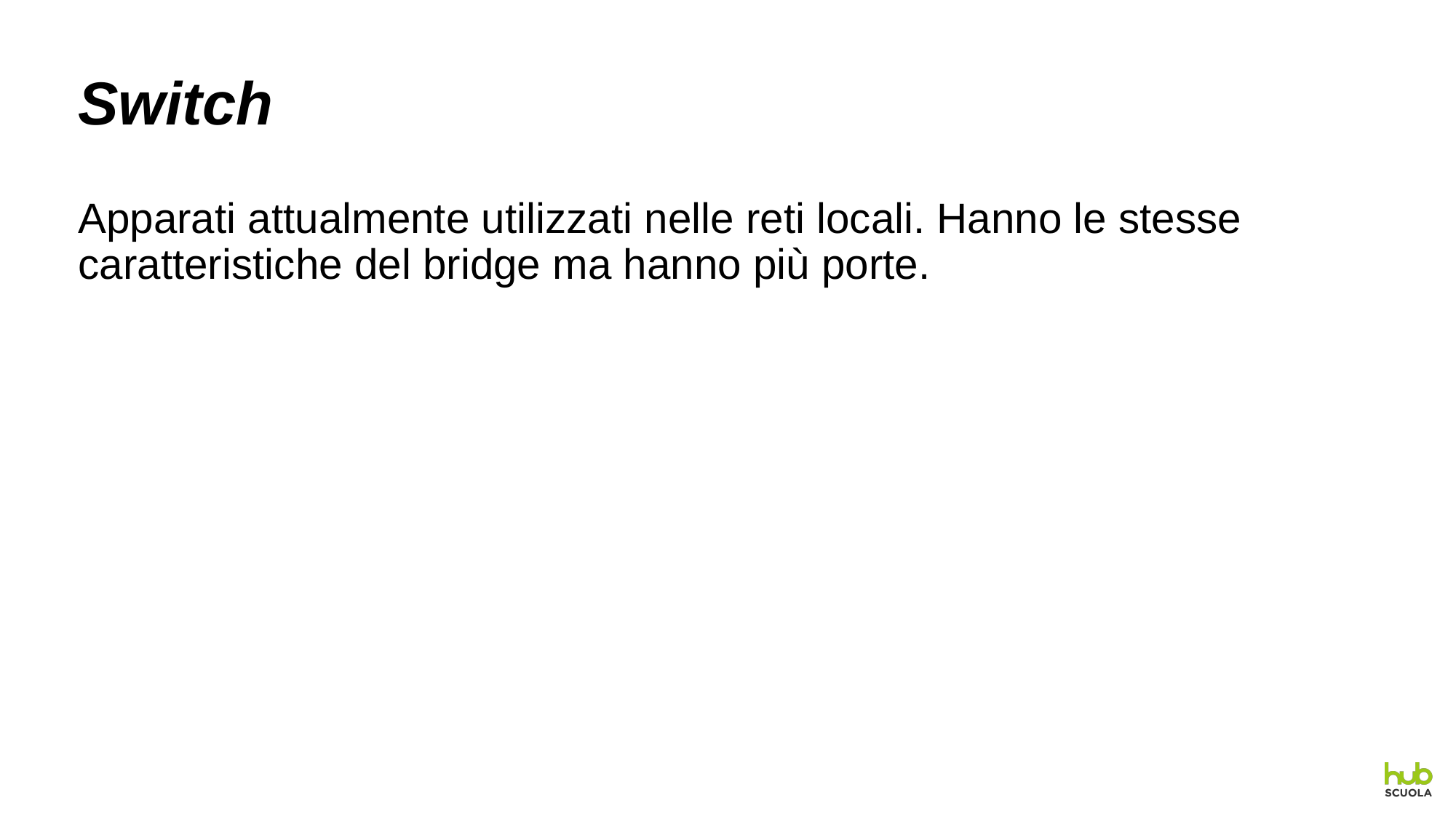

# Switch
Apparati attualmente utilizzati nelle reti locali. Hanno le stesse caratteristiche del bridge ma hanno più porte.